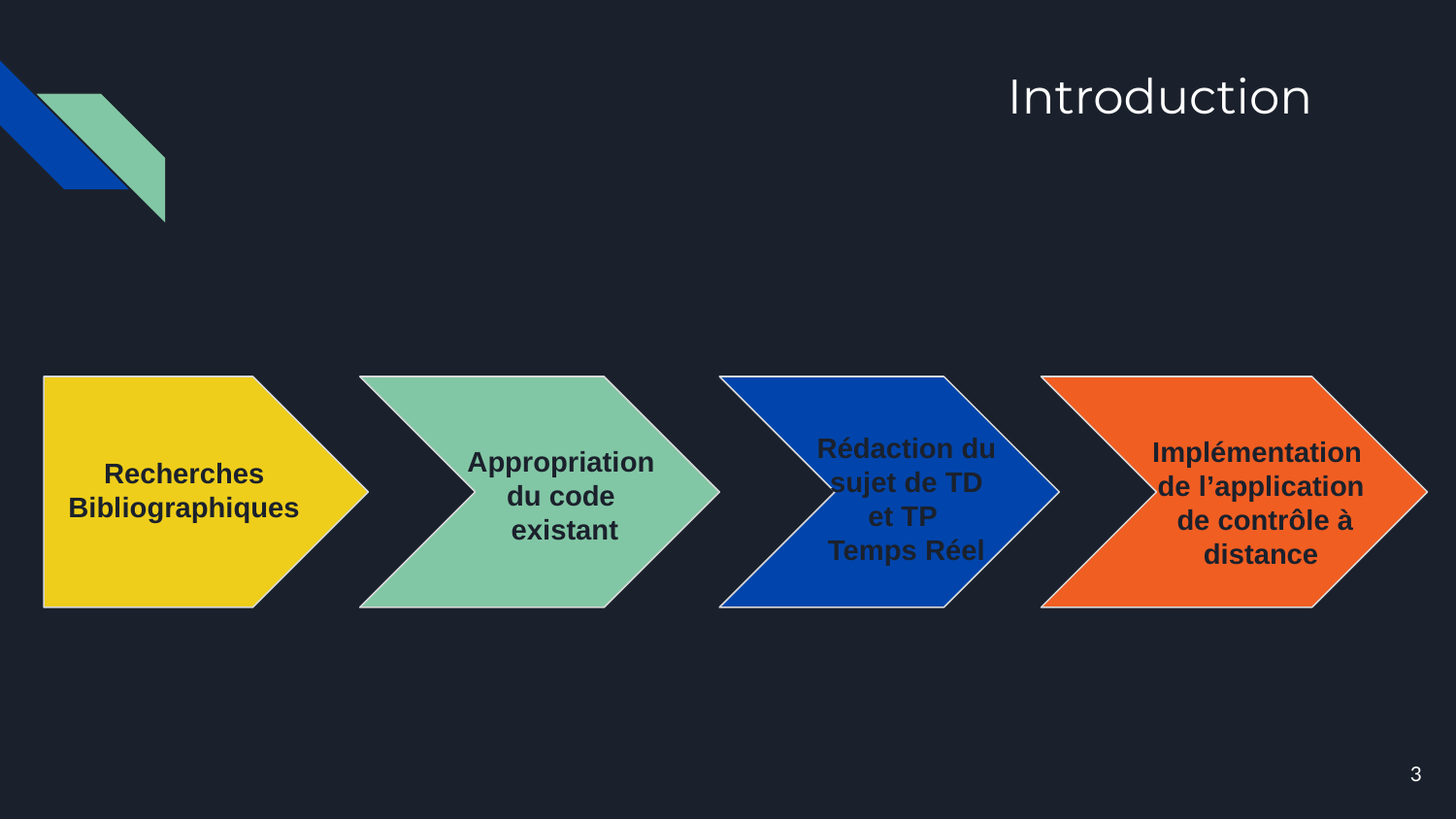

# Introduction

Rédaction du
 sujet de TD
et TP
Temps Réel
Implémentation
de l’application
 de contrôle à distance
Appropriation
du code
existant
Recherches Bibliographiques
3